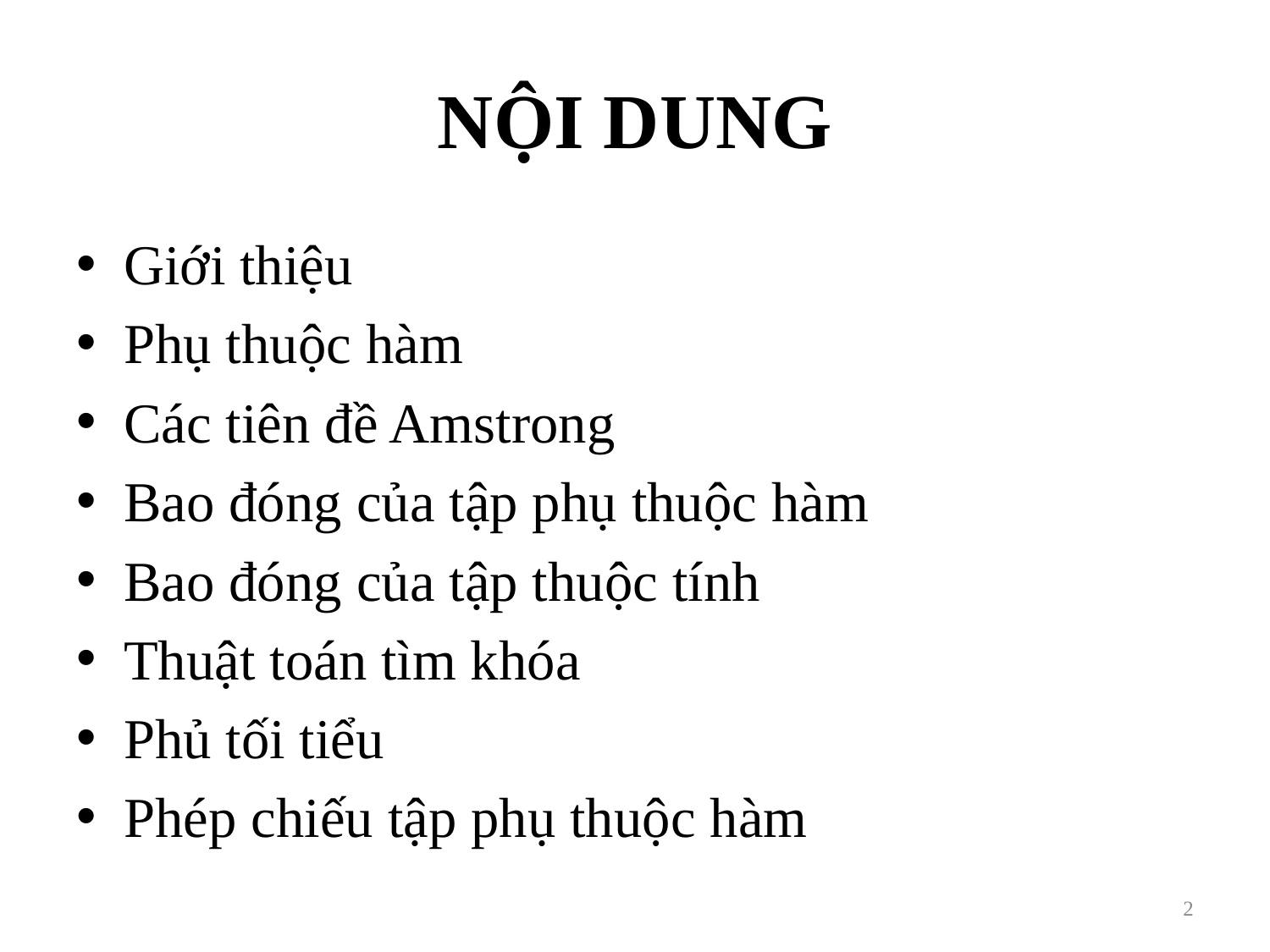

# NỘI DUNG
Giới thiệu
Phụ thuộc hàm
Các tiên đề Amstrong
Bao đóng của tập phụ thuộc hàm
Bao đóng của tập thuộc tính
Thuật toán tìm khóa
Phủ tối tiểu
Phép chiếu tập phụ thuộc hàm
2